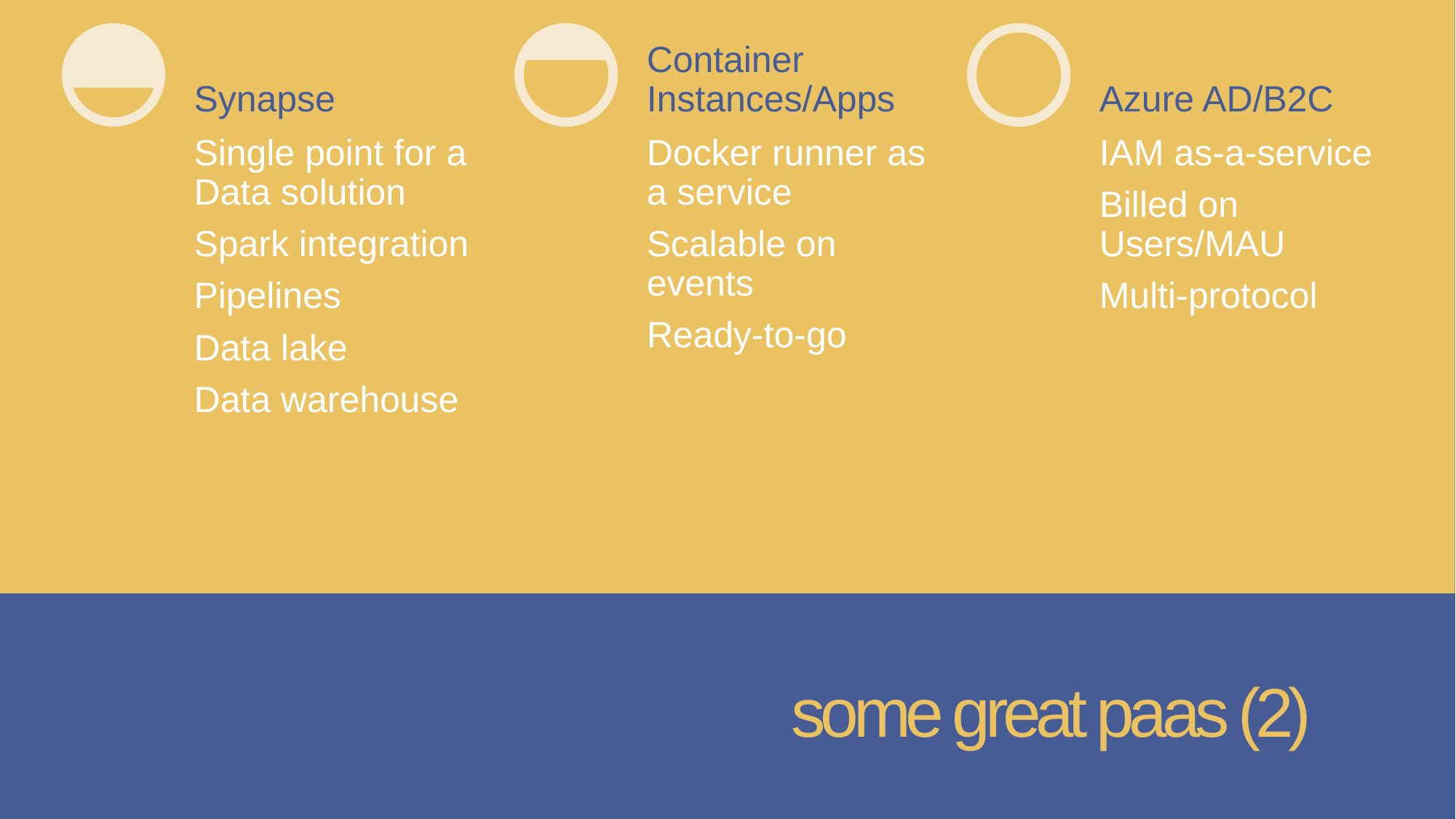

Synapse

Container Instances/Apps

Azure AD/B2C

Single point for a Data solution
Spark integration
Pipelines
Data lake
Data warehouse
Docker runner as a service
Scalable on events
Ready-to-go

IAM as-a-service
Billed on Users/MAU
Multi-protocol

some great paas (2)